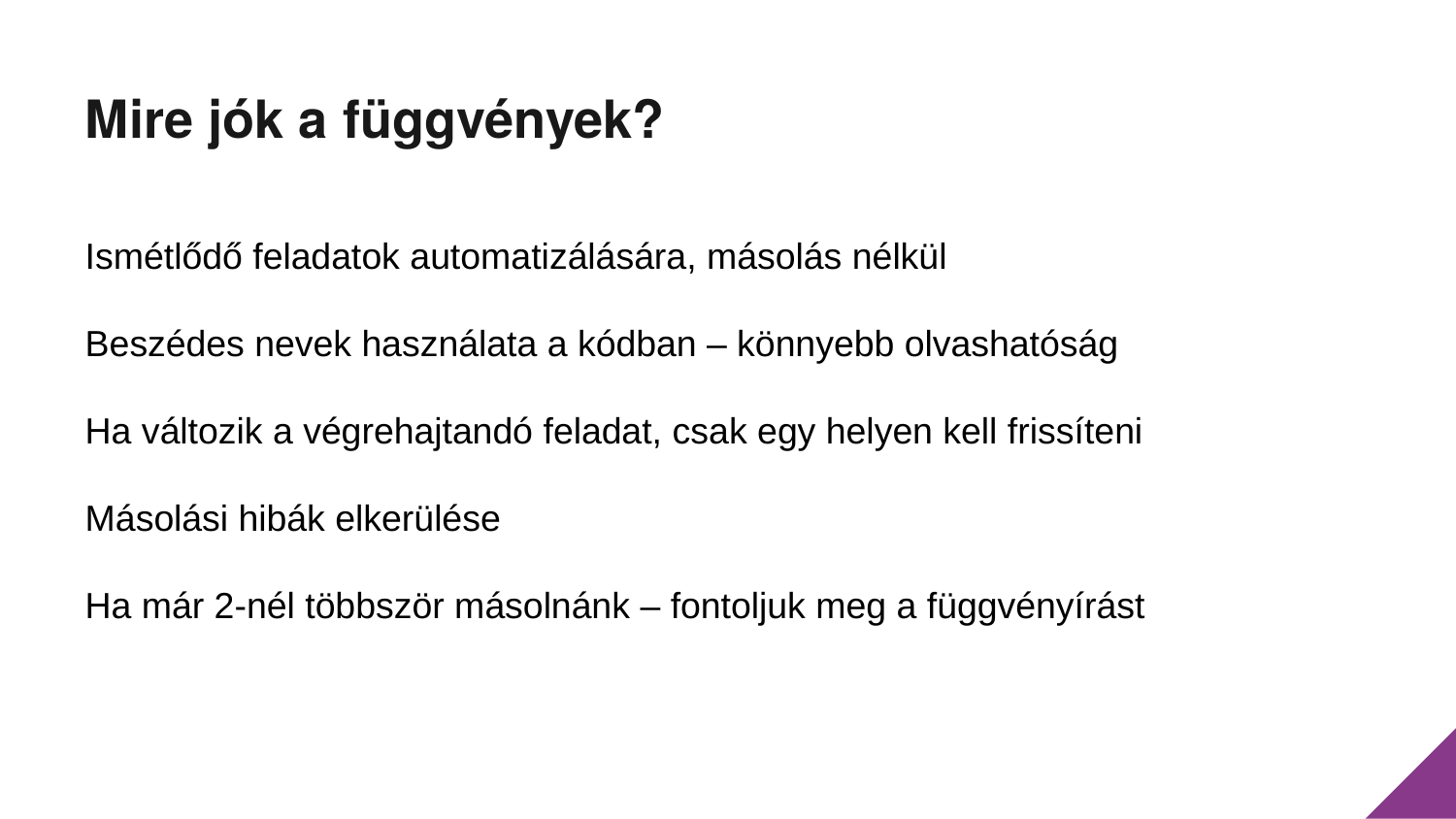

# Mire jók a függvények?
Ismétlődő feladatok automatizálására, másolás nélkül

Beszédes nevek használata a kódban – könnyebb olvashatóság

Ha változik a végrehajtandó feladat, csak egy helyen kell frissíteni

Másolási hibák elkerülése

Ha már 2-nél többször másolnánk – fontoljuk meg a függvényírást